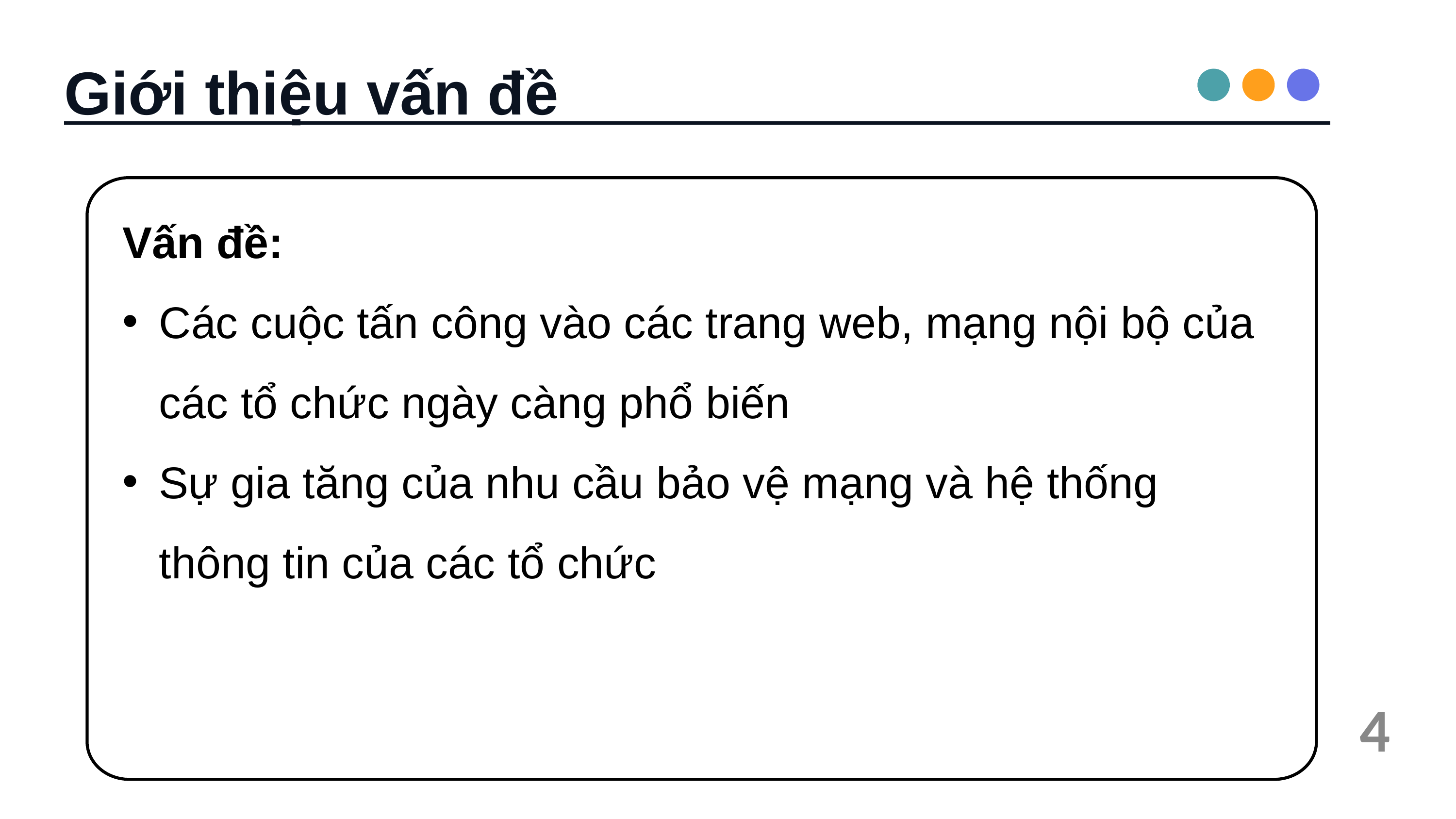

Giới thiệu vấn đề

Vấn đề:
Các cuộc tấn công vào các trang web, mạng nội bộ của các tổ chức ngày càng phổ biến
Sự gia tăng của nhu cầu bảo vệ mạng và hệ thống thông tin của các tổ chức
4